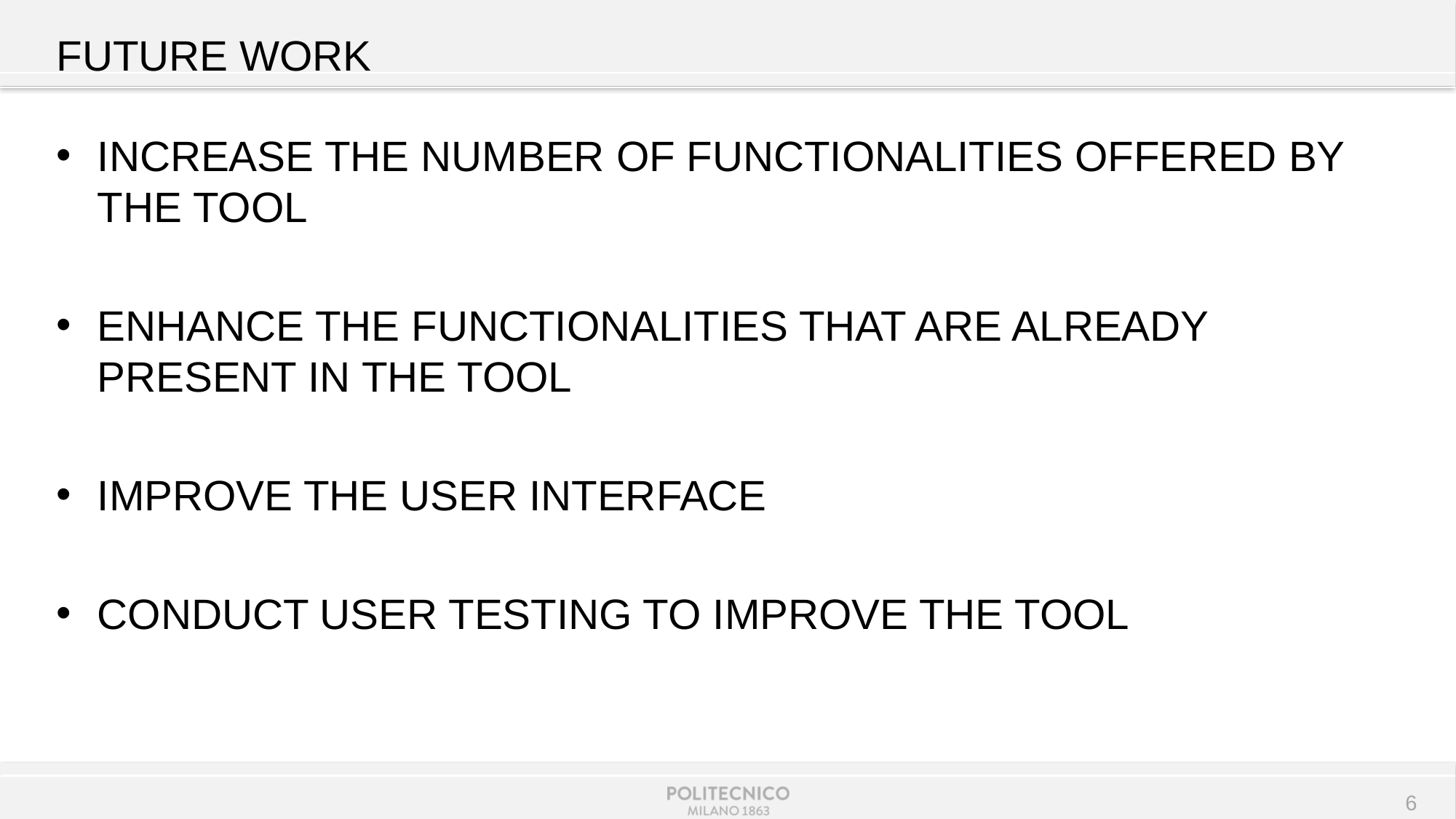

# Future work
Increase the number of functionalities offered by the tool

Enhance the functionalities that are already present in the tool

Improve the user interface

Conduct user testing to improve the tool
6